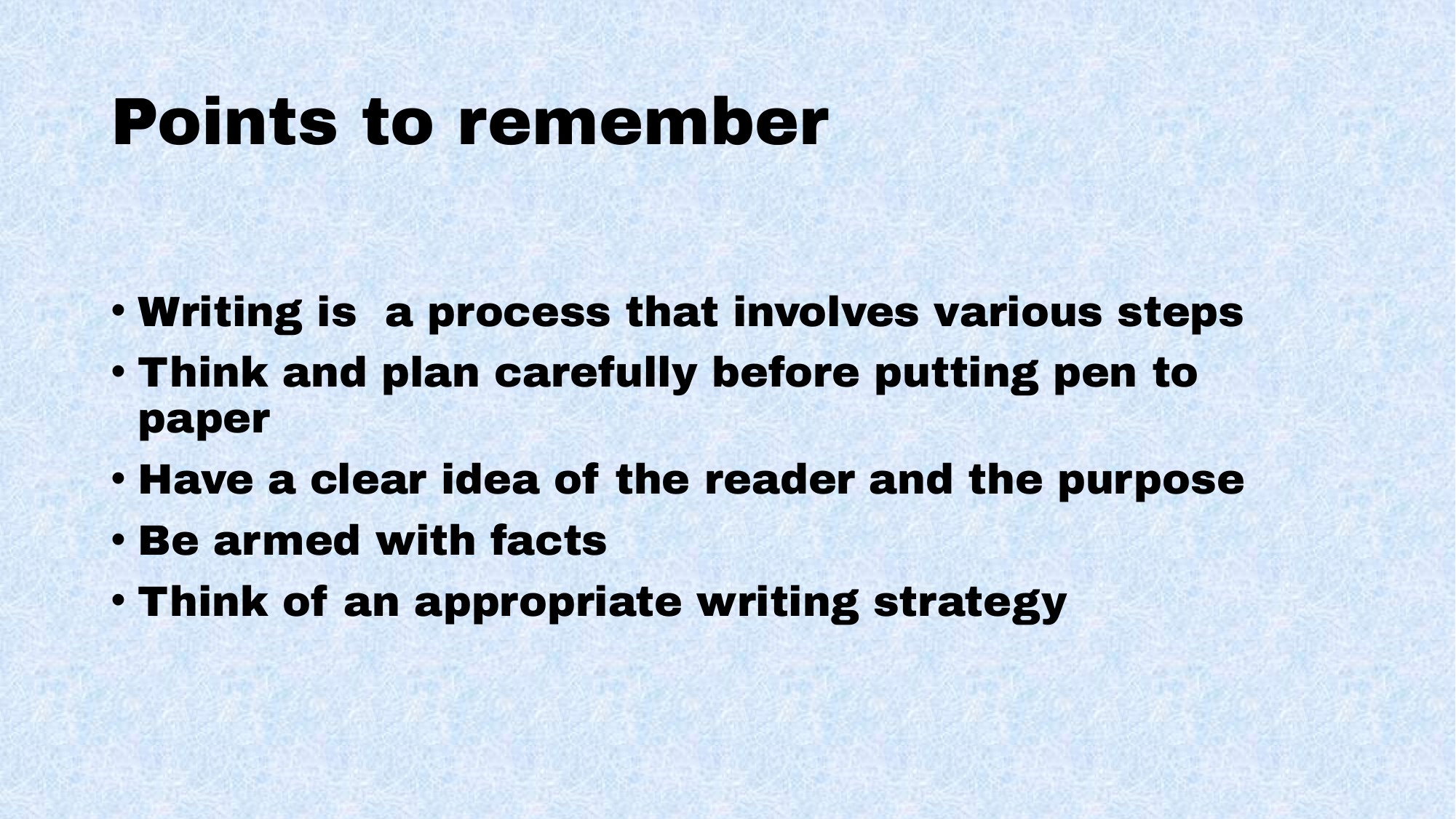

# Points to remember

Writing is  a process that involves various steps
Think and plan carefully before putting pen to paper
Have a clear idea of the reader and the purpose
Be armed with facts
Think of an appropriate writing strategy